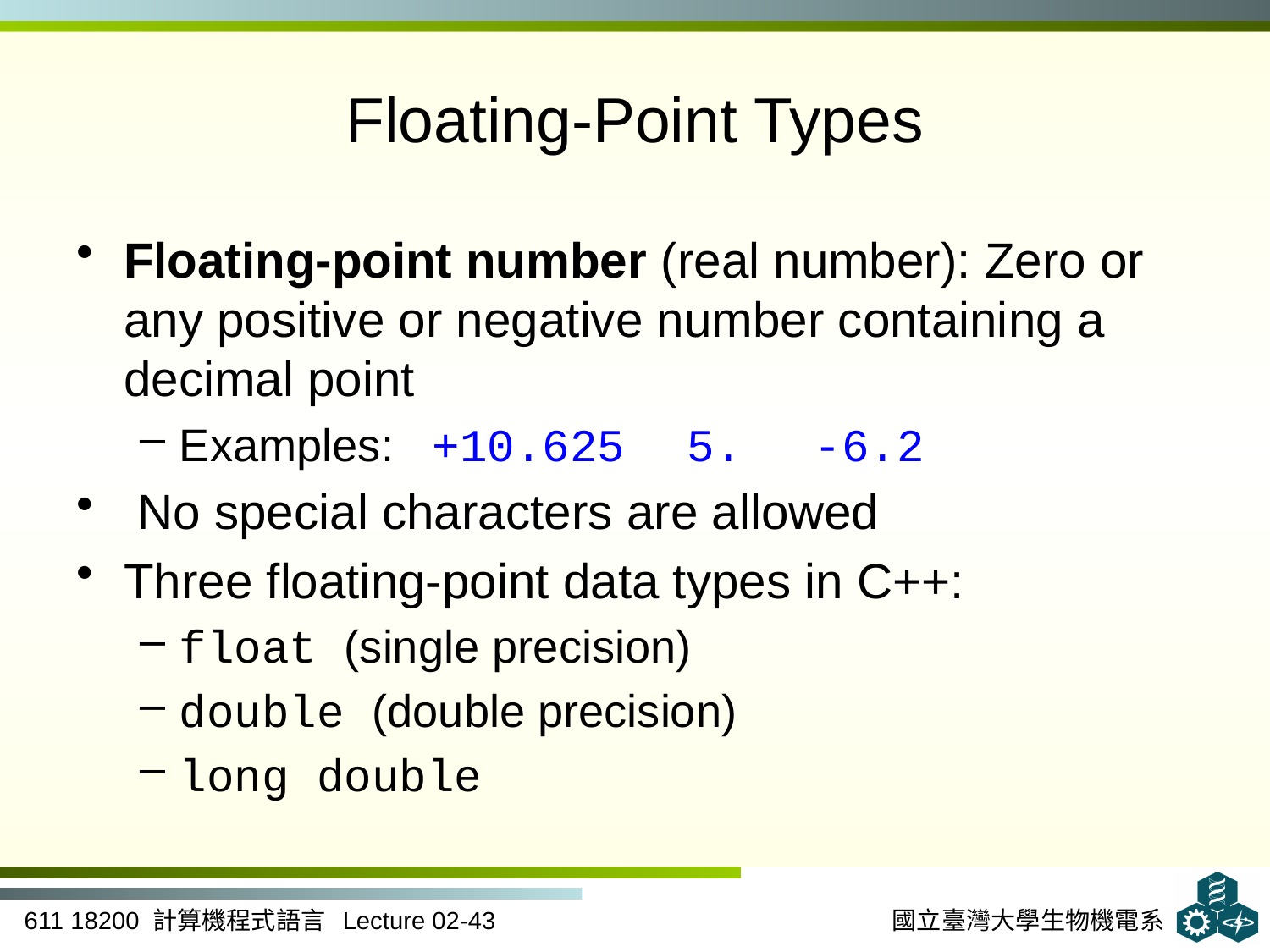

# Floating-Point Types
Floating-point number (real number): Zero or any positive or negative number containing a decimal point
Examples:   +10.625	5.	-6.2
 No special characters are allowed
Three floating-point data types in C++:
float (single precision)‏
double (double precision)‏
long double